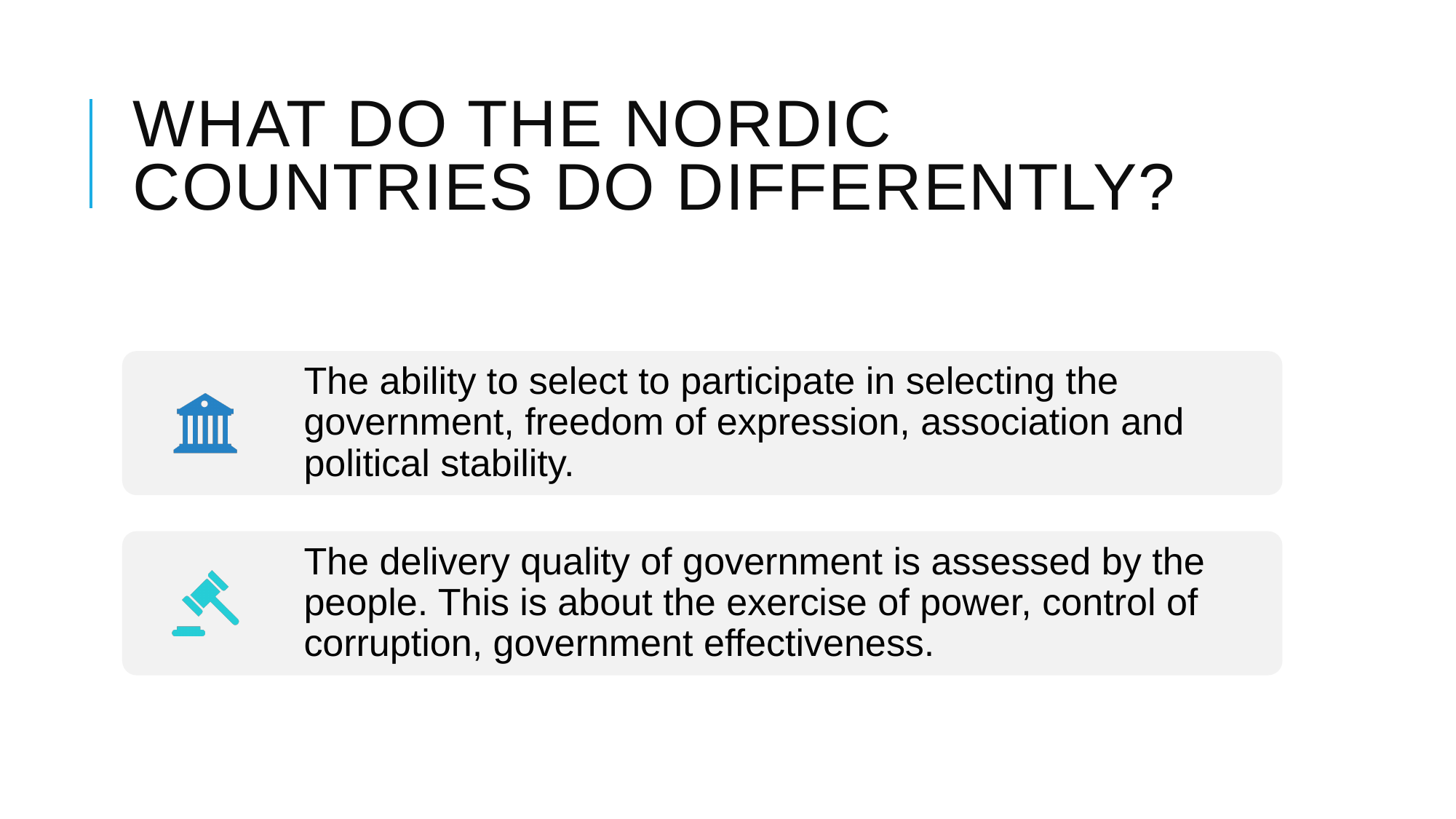

# What do the Nordic Countries do differently?
The ability to select to participate in selecting the government, freedom of expression, association and political stability.
The delivery quality of government is assessed by the people. This is about the exercise of power, control of corruption, government effectiveness.